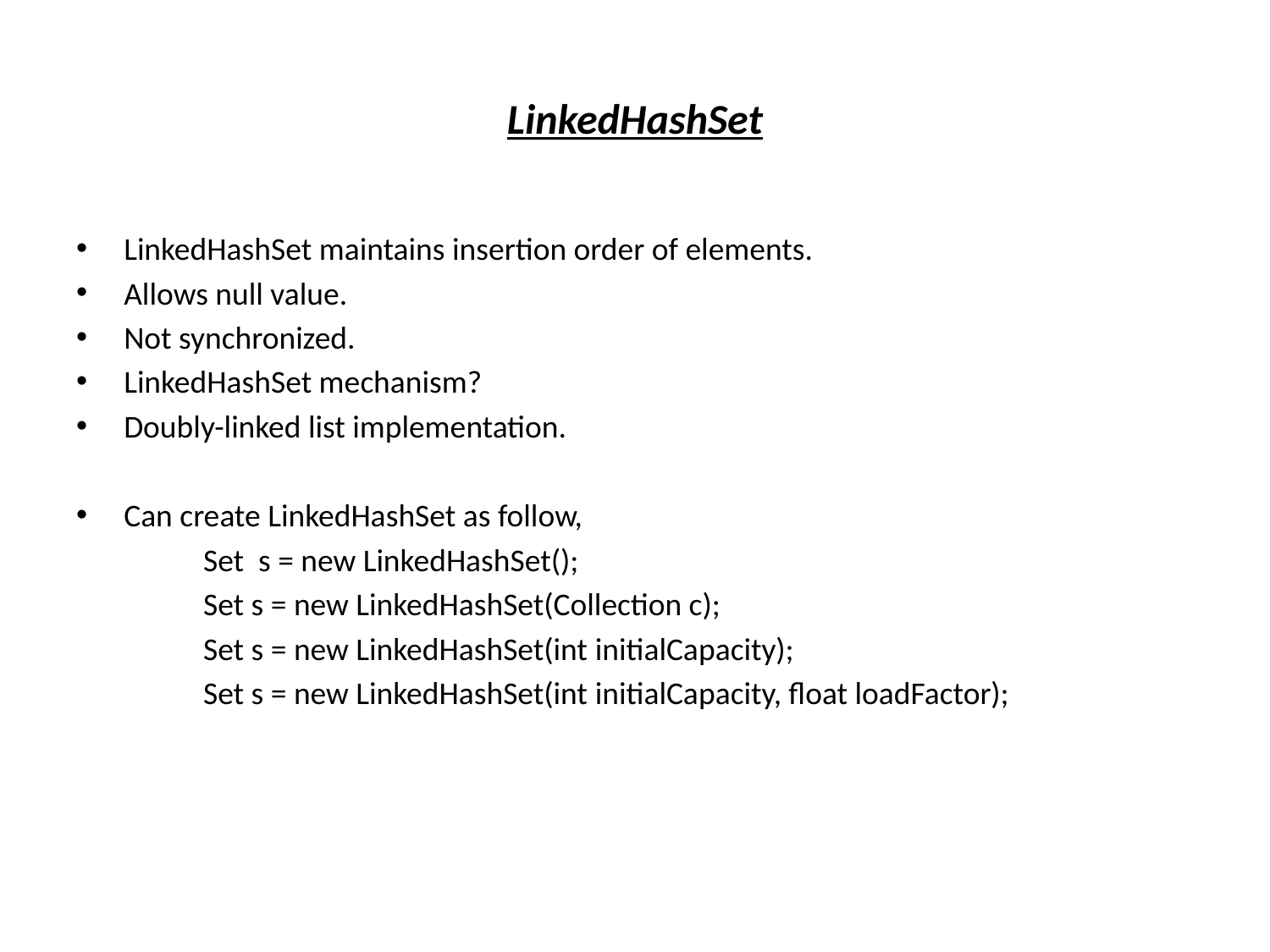

# LinkedHashSet
LinkedHashSet maintains insertion order of elements.
Allows null value.
Not synchronized.
LinkedHashSet mechanism?
Doubly-linked list implementation.

Can create LinkedHashSet as follow,
	Set  s = new LinkedHashSet();
	Set s = new LinkedHashSet(Collection c);
	Set s = new LinkedHashSet(int initialCapacity);
	Set s = new LinkedHashSet(int initialCapacity, float loadFactor);